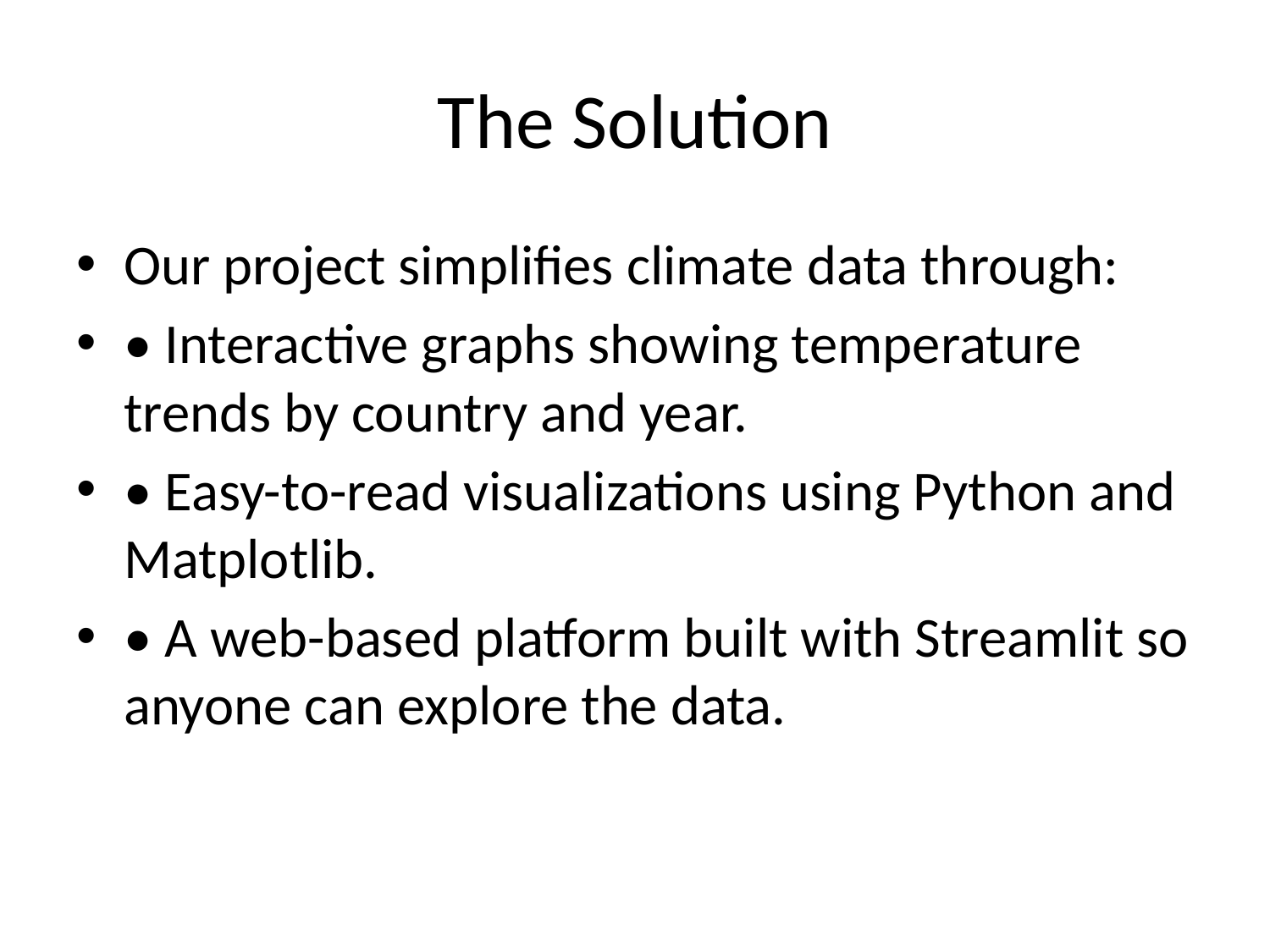

# The Solution
Our project simplifies climate data through:
• Interactive graphs showing temperature trends by country and year.
• Easy-to-read visualizations using Python and Matplotlib.
• A web-based platform built with Streamlit so anyone can explore the data.